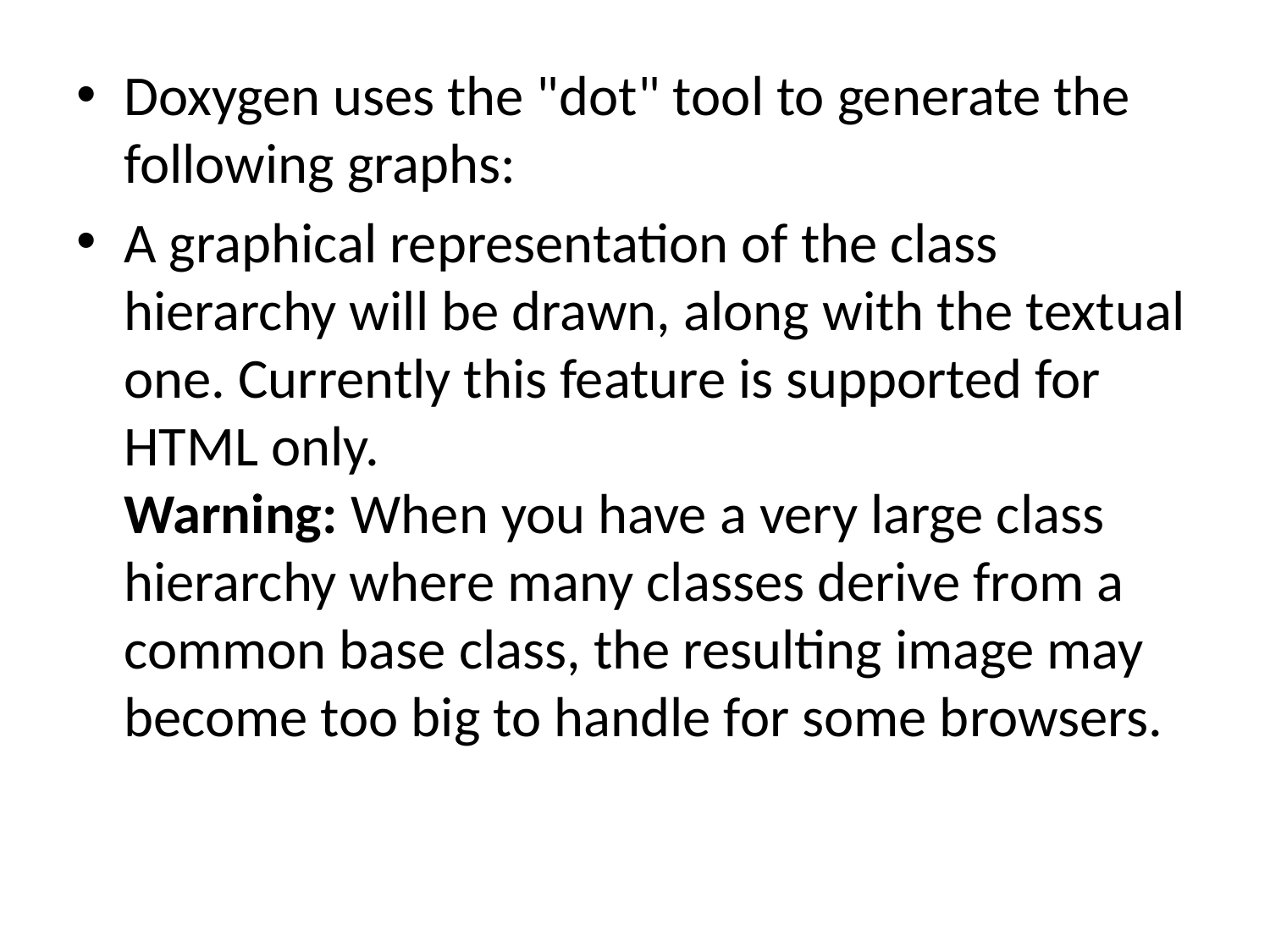

Doxygen uses the "dot" tool to generate the following graphs:
A graphical representation of the class hierarchy will be drawn, along with the textual one. Currently this feature is supported for HTML only.
Warning: When you have a very large class hierarchy where many classes derive from a common base class, the resulting image may become too big to handle for some browsers.